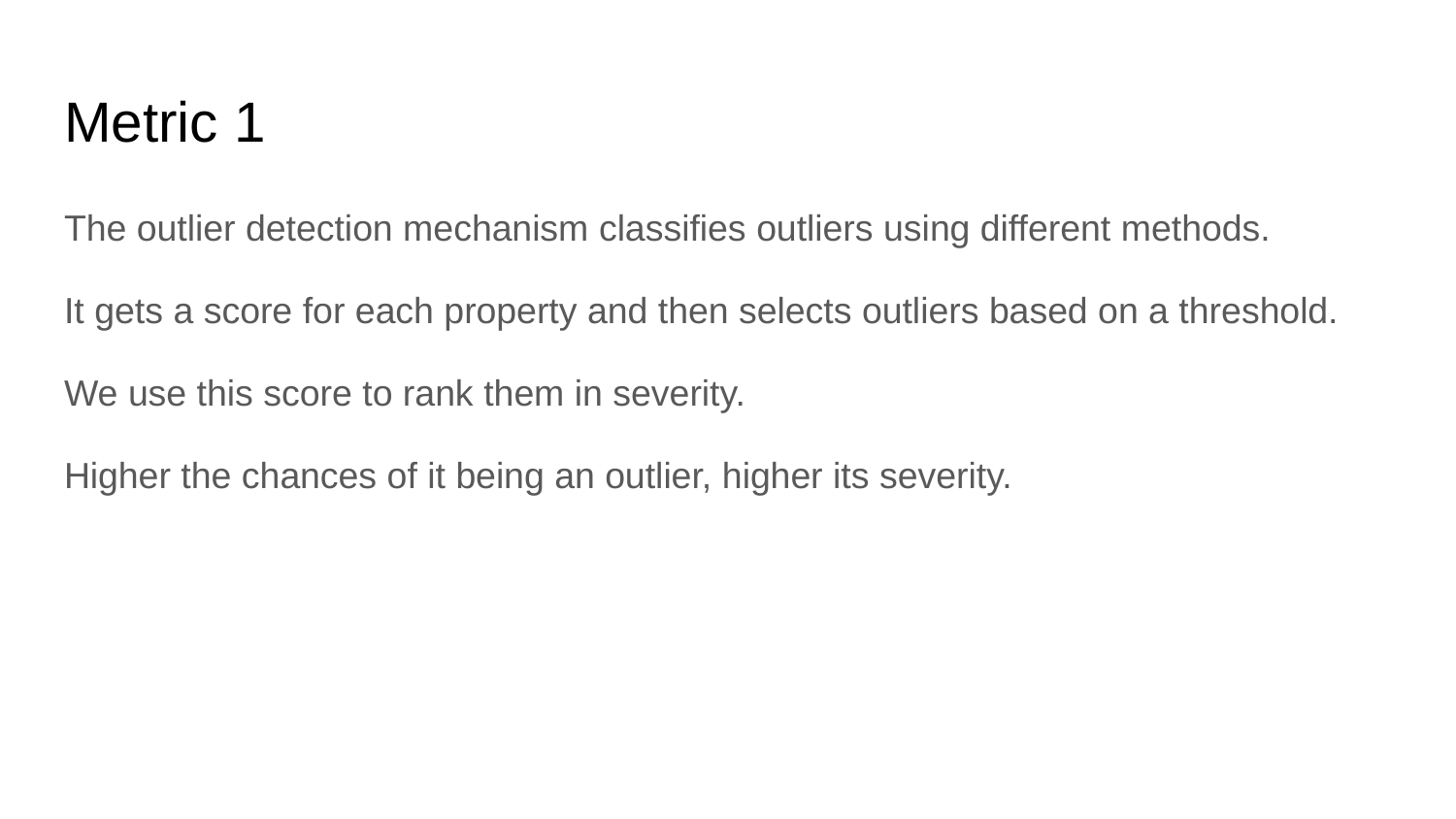

# Metric 1
The outlier detection mechanism classifies outliers using different methods.
It gets a score for each property and then selects outliers based on a threshold.
We use this score to rank them in severity.
Higher the chances of it being an outlier, higher its severity.